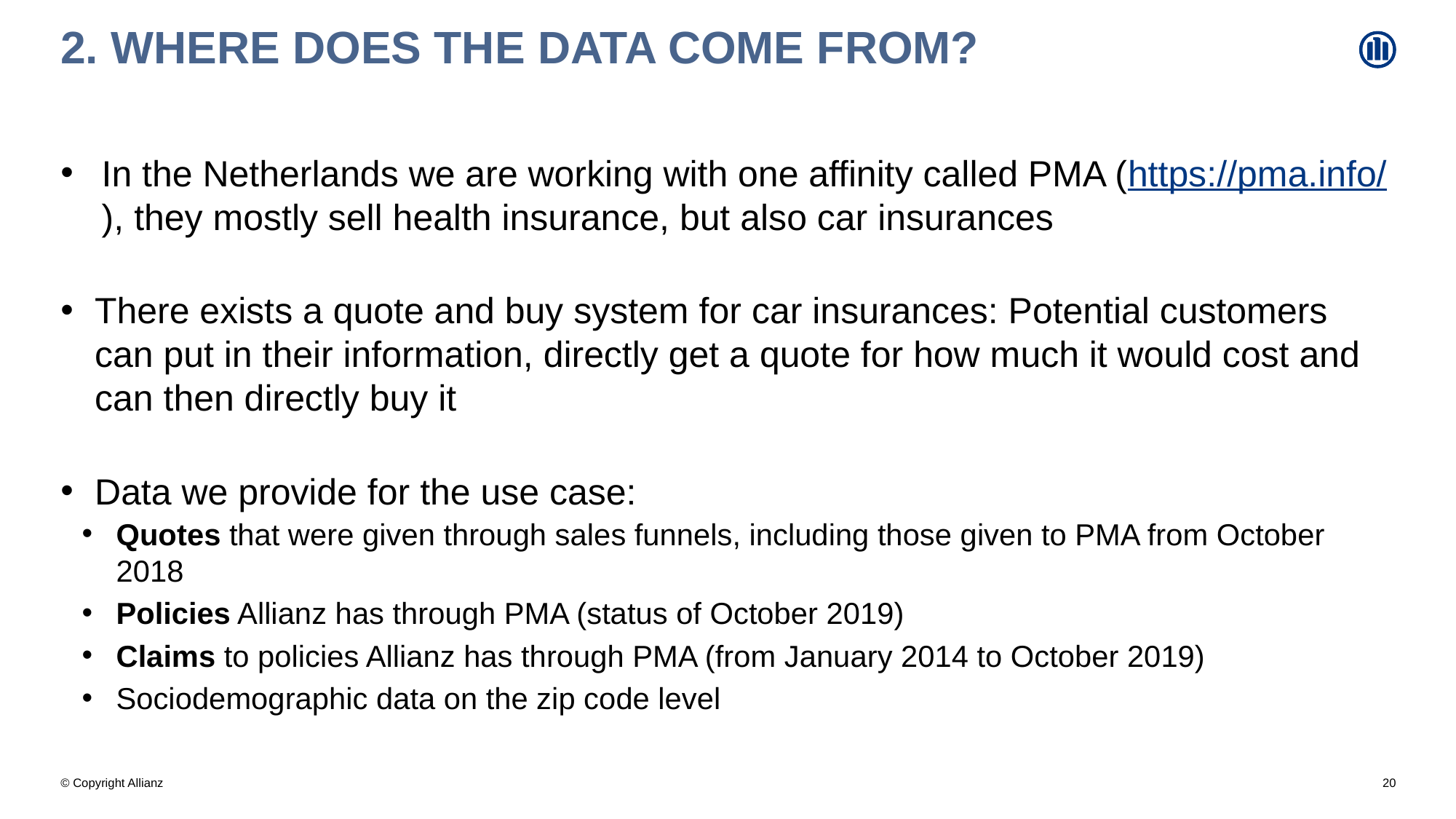

# 2. Where does the data come from?
In the Netherlands we are working with one affinity called PMA (https://pma.info/), they mostly sell health insurance, but also car insurances

There exists a quote and buy system for car insurances: Potential customers can put in their information, directly get a quote for how much it would cost and can then directly buy it

Data we provide for the use case:
Quotes that were given through sales funnels, including those given to PMA from October 2018
Policies Allianz has through PMA (status of October 2019)
Claims to policies Allianz has through PMA (from January 2014 to October 2019)
Sociodemographic data on the zip code level
20